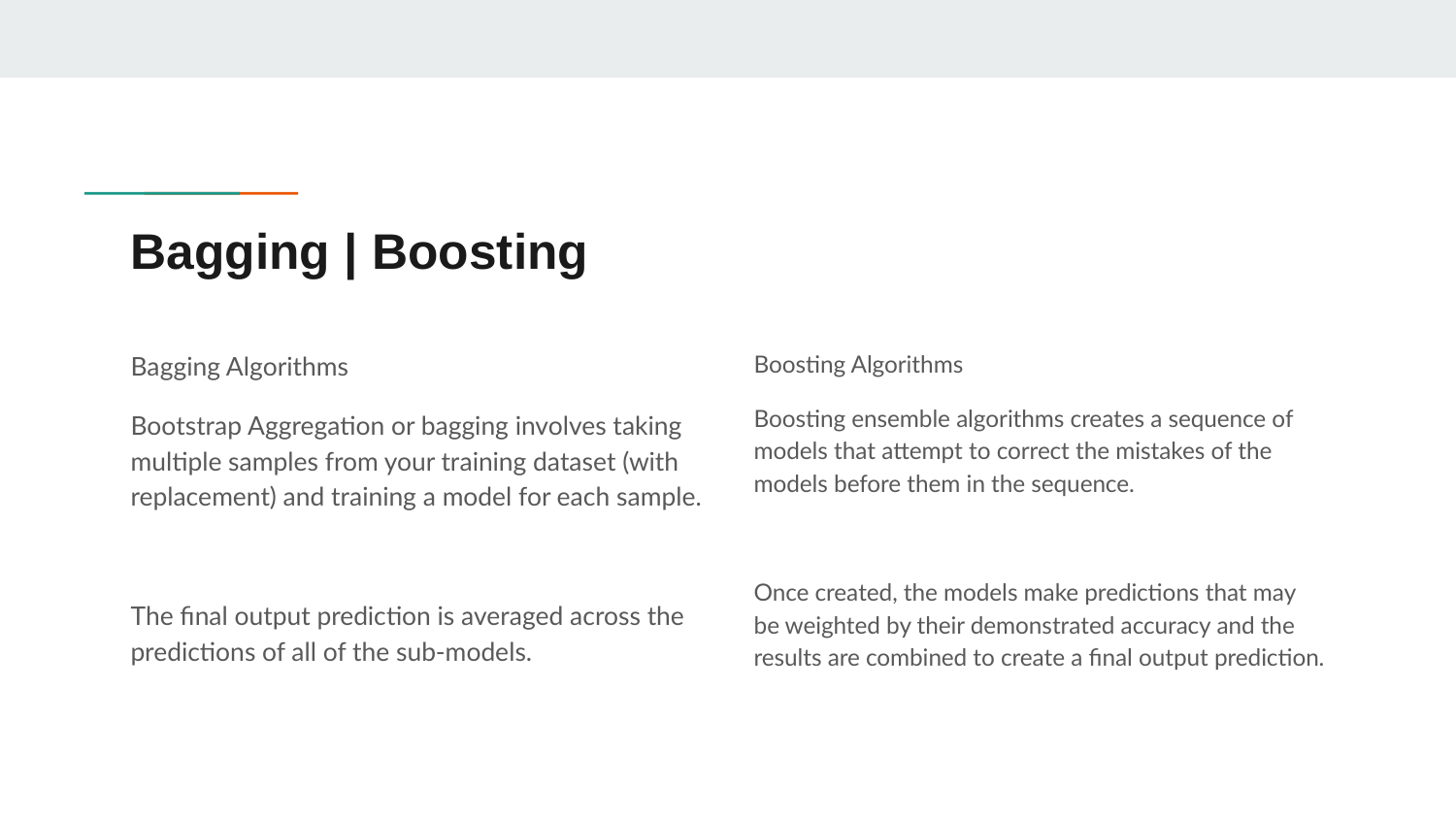

# Bagging | Boosting
Bagging Algorithms
Bootstrap Aggregation or bagging involves taking multiple samples from your training dataset (with replacement) and training a model for each sample.

The final output prediction is averaged across the predictions of all of the sub-models.

Boosting Algorithms
Boosting ensemble algorithms creates a sequence of models that attempt to correct the mistakes of the models before them in the sequence.

Once created, the models make predictions that may be weighted by their demonstrated accuracy and the results are combined to create a final output prediction.